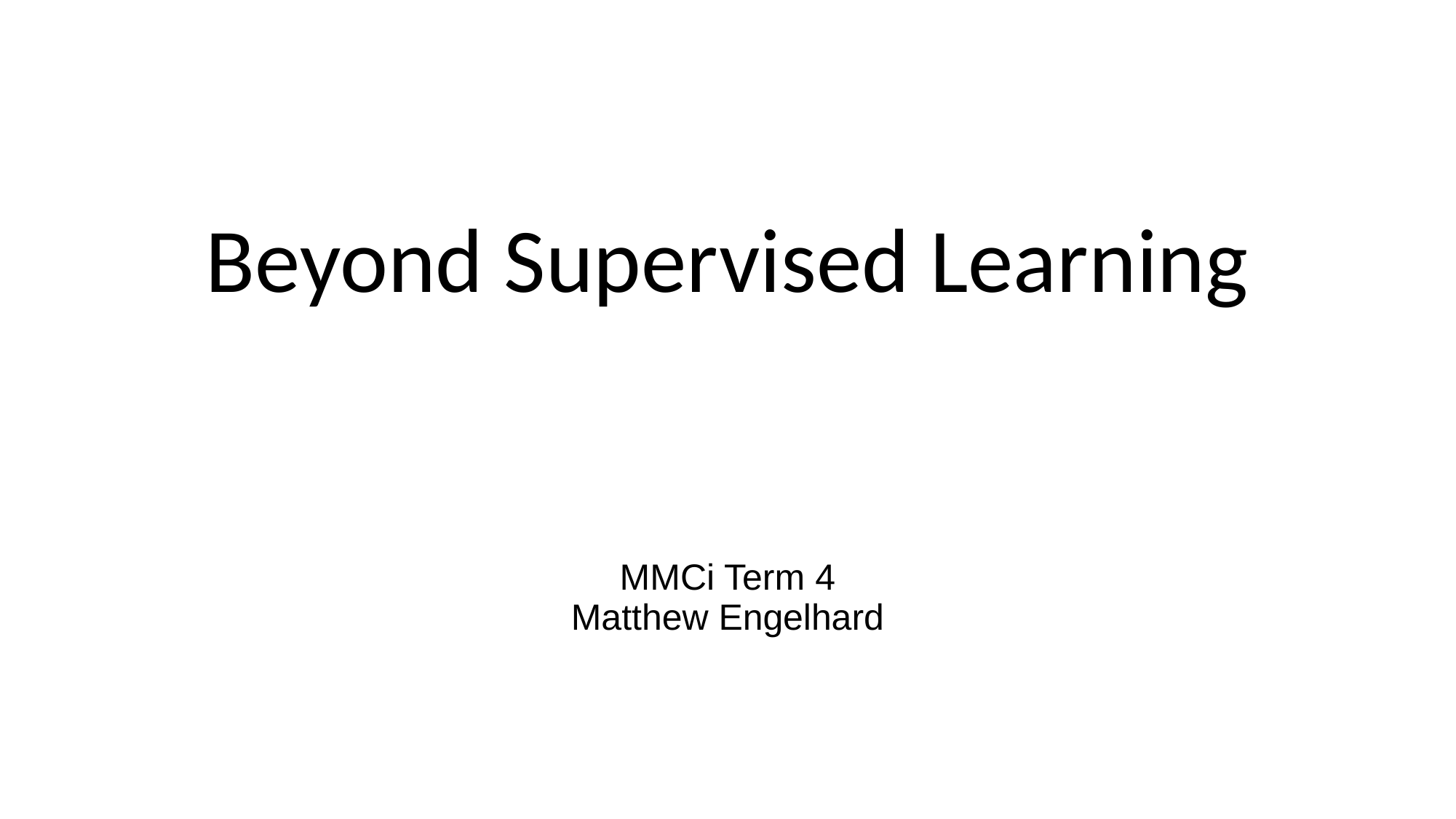

# Beyond Supervised Learning

MMCi Term 4
Matthew Engelhard